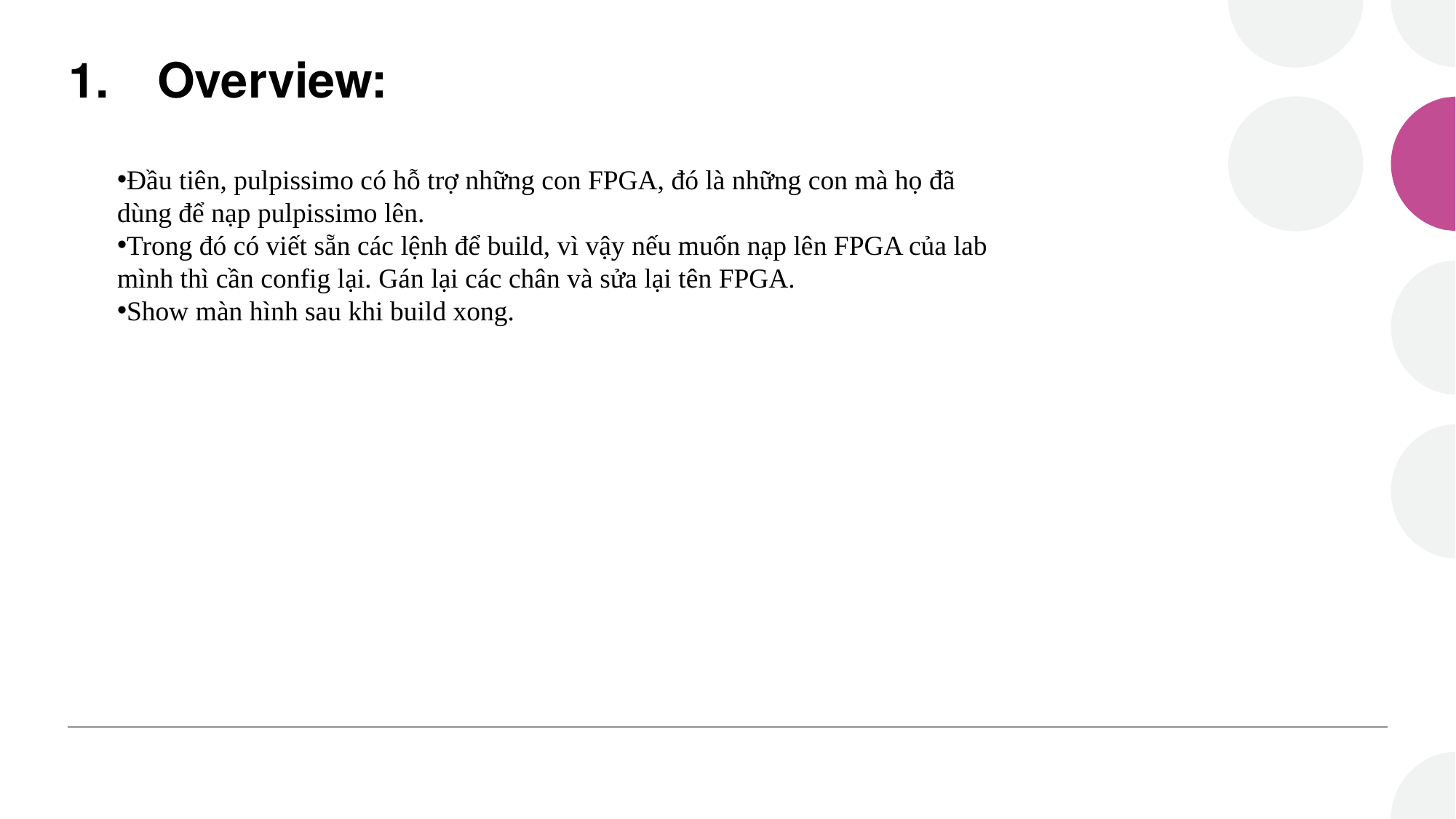

# Overview:
Đầu tiên, pulpissimo có hỗ trợ những con FPGA, đó là những con mà họ đã dùng để nạp pulpissimo lên.
Trong đó có viết sẵn các lệnh để build, vì vậy nếu muốn nạp lên FPGA của lab mình thì cần config lại. Gán lại các chân và sửa lại tên FPGA.
Show màn hình sau khi build xong.